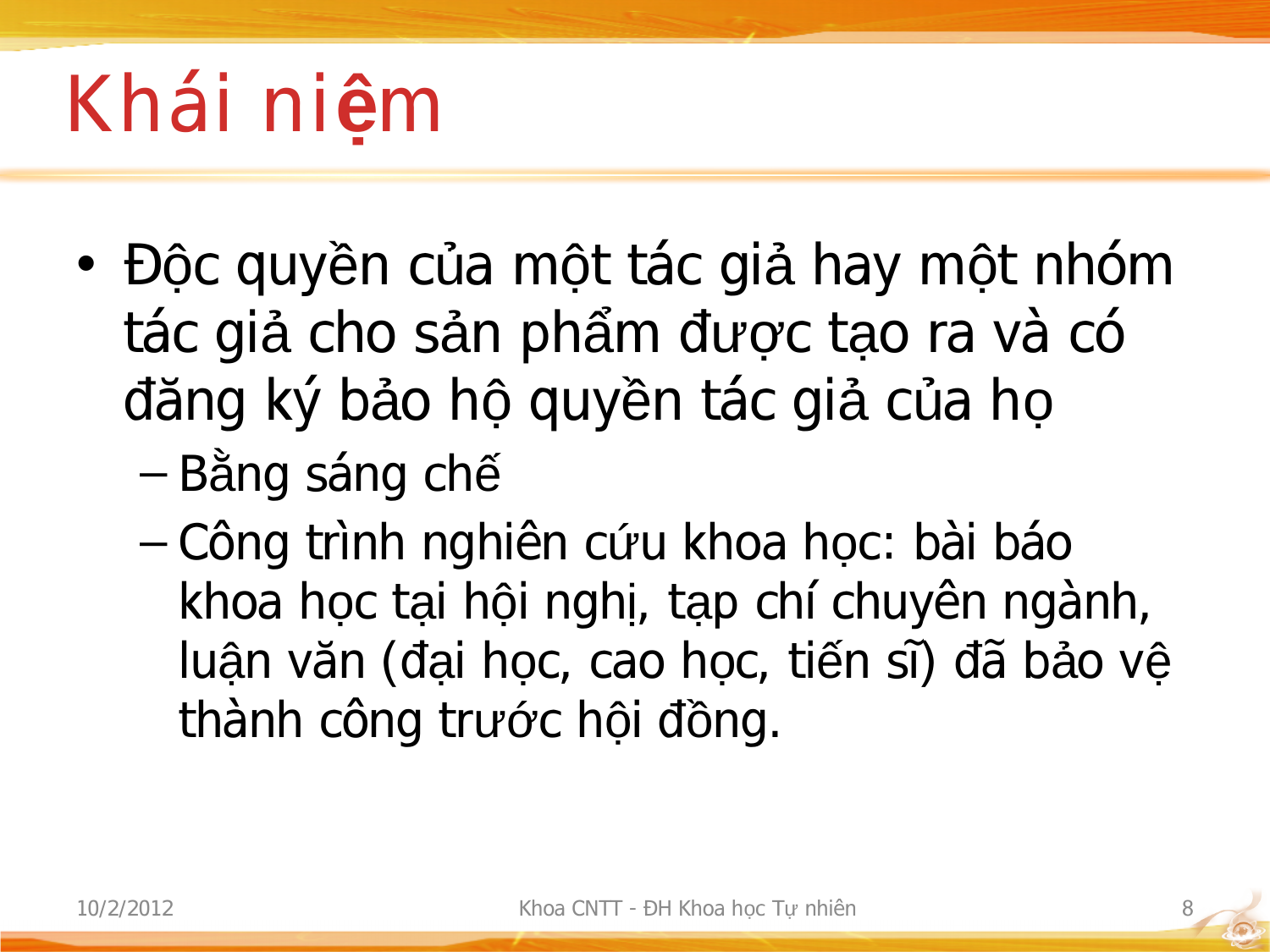

# Khái niệm
Độc quyền của một tác giả hay một nhóm tác giả cho sản phẩm được tạo ra và có đăng ký bảo hộ quyền tác giả của họ
Bằng sáng chế
Công trình nghiên cứu khoa học: bài báo khoa học tại hội nghị, tạp chí chuyên ngành, luận văn (đại học, cao học, tiến sĩ) đã bảo vệ thành công trước hội đồng.
10/2/2012
Khoa CNTT - ĐH Khoa học Tự nhiên
8